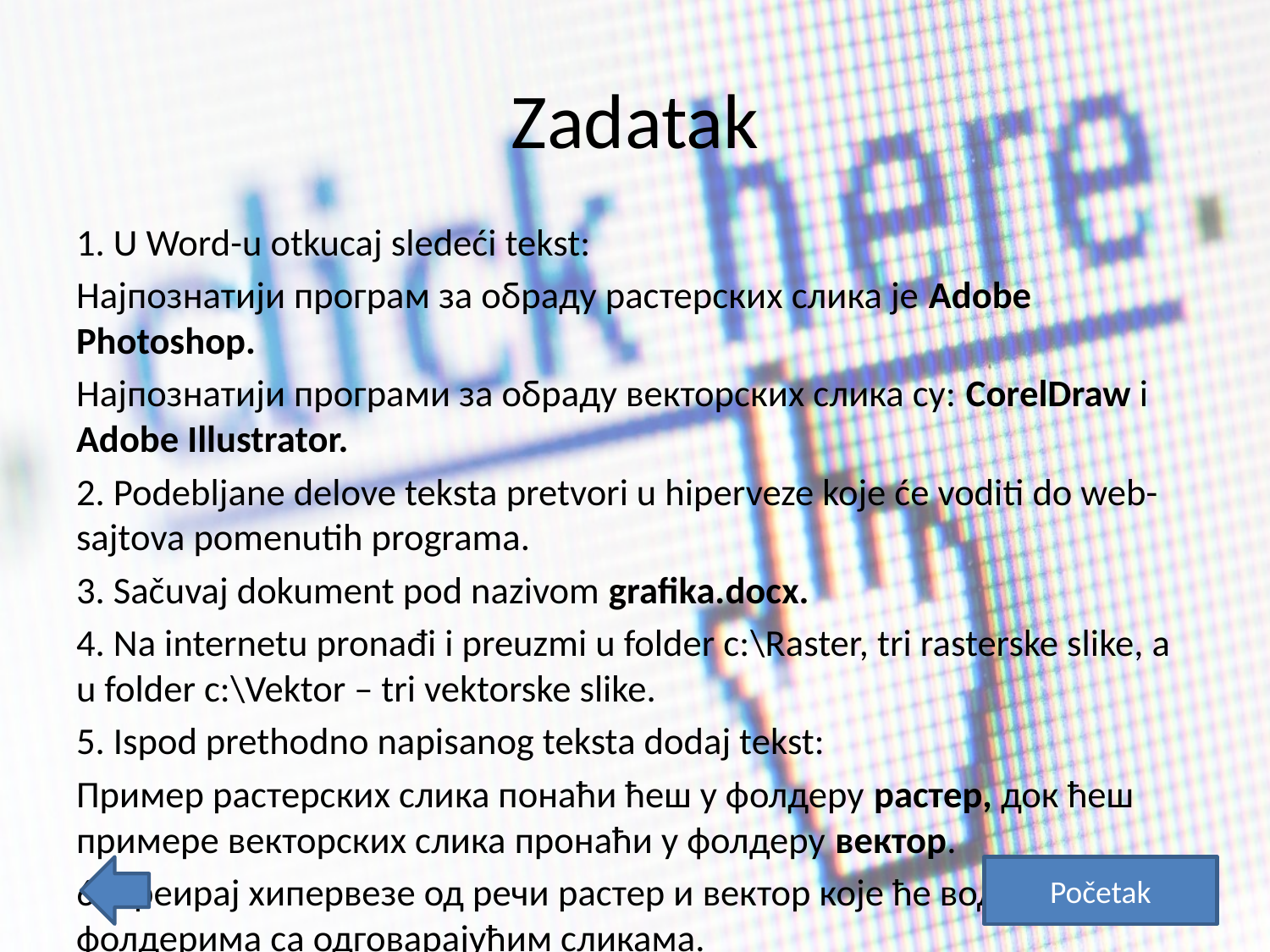

# Zadatak
1. U Word-u otkucaj sledeći tekst:
Најпознатији програм за обраду растерских слика је Adobe Photoshop.
Најпознатији програми за обраду векторских слика су: CorelDraw i Adobe Illustrator.
2. Podebljane delove teksta pretvori u hiperveze koje će voditi do web-sajtova pomenutih programa.
3. Sačuvaj dokument pod nazivom grafika.docx.
4. Na internetu pronađi i preuzmi u folder c:\Raster, tri rasterske slike, a u folder c:\Vektor – tri vektorske slike.
5. Ispod prethodno napisanog teksta dodaj tekst:
Пример растерских слика понаћи ћеш у фолдеру растер, док ћеш примере векторских слика пронаћи у фолдеру вектор.
6. Креирај хипервезе од речи растер и вектор које ће водити ка фолдерима са одговарајућим сликама.

Početak